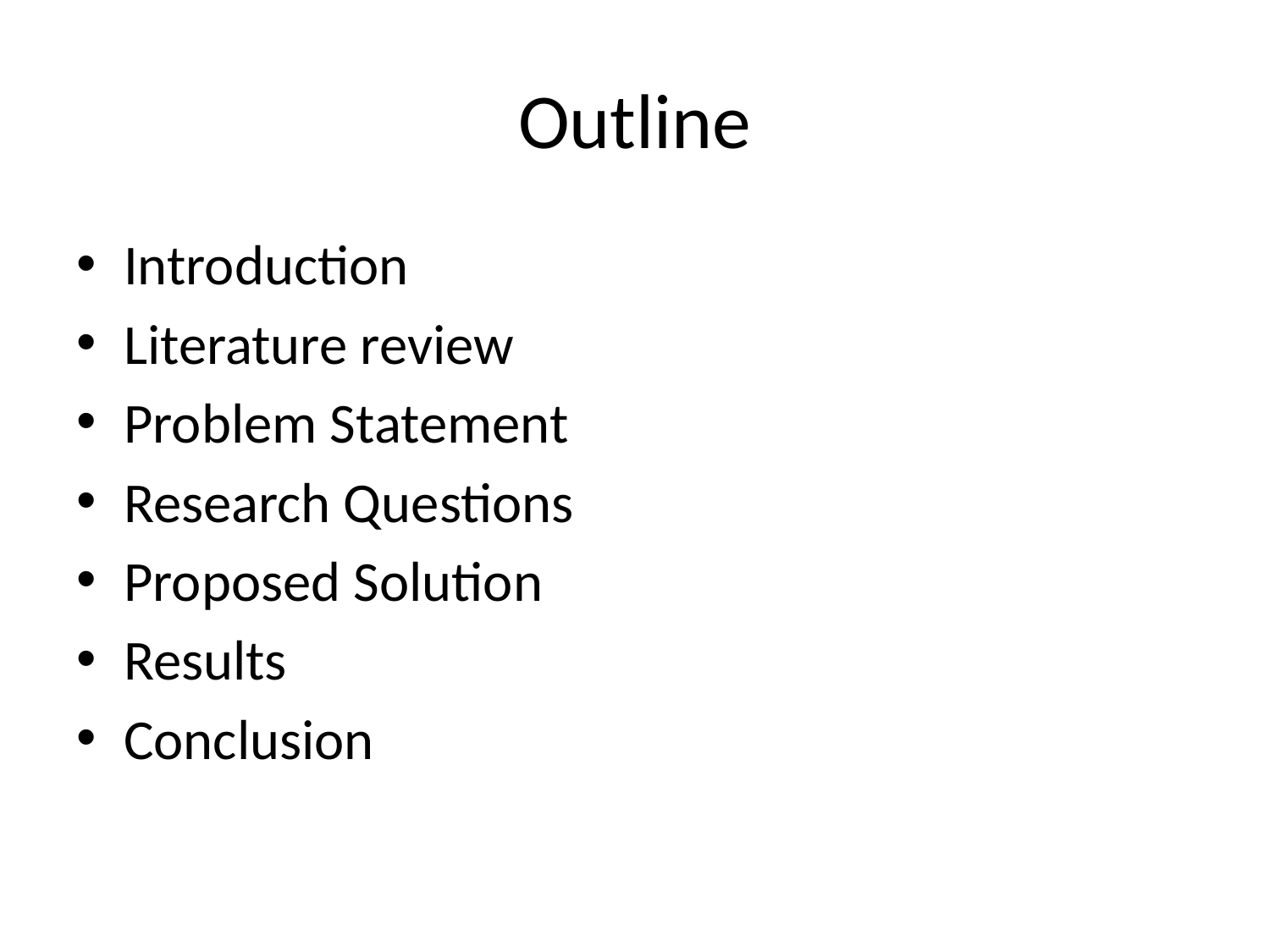

# Outline
Introduction
Literature review
Problem Statement
Research Questions
Proposed Solution
Results
Conclusion